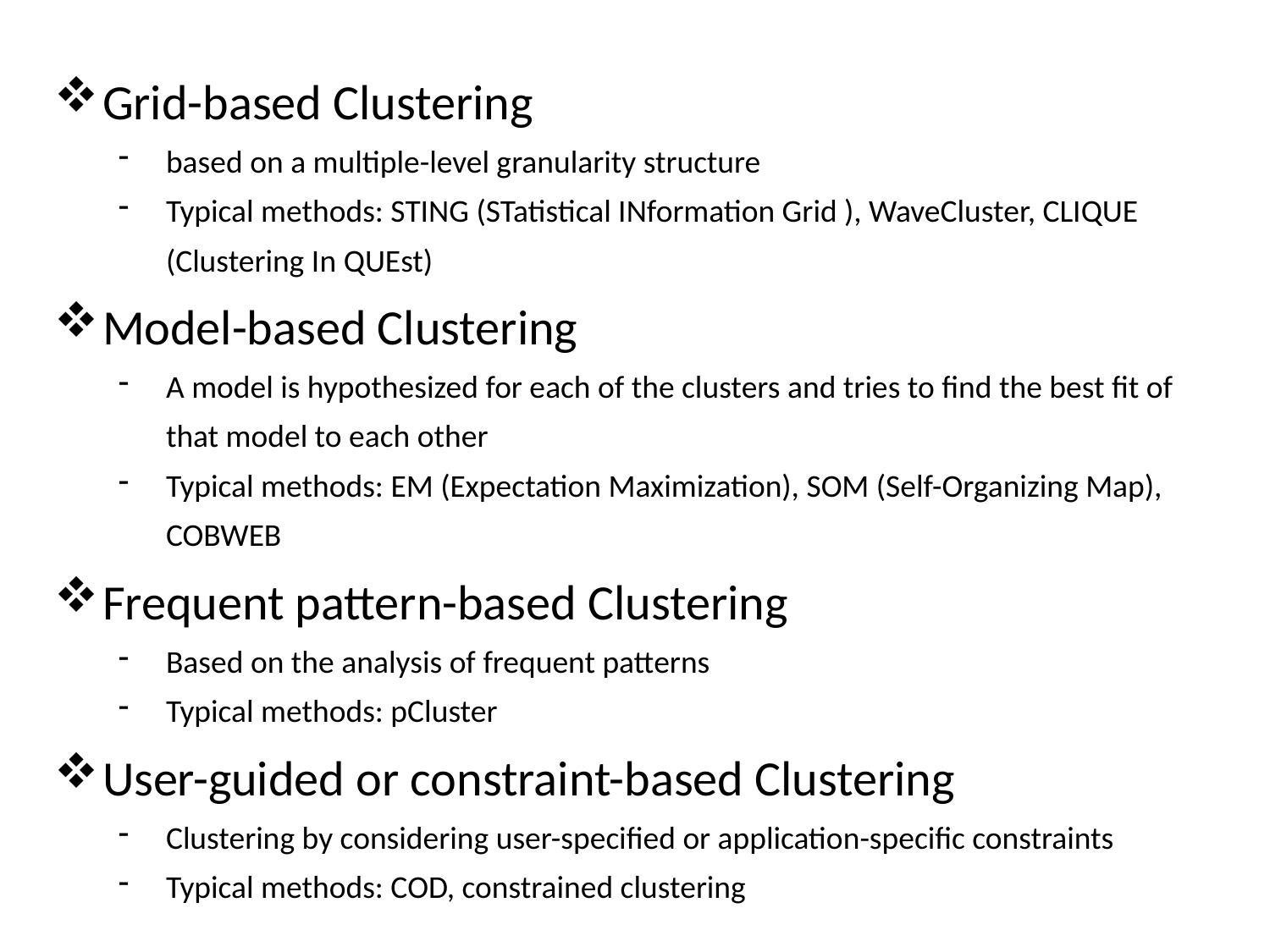

Grid-based Clustering
based on a multiple-level granularity structure
Typical methods: STING (STatistical INformation Grid ), WaveCluster, CLIQUE (Clustering In QUEst)
Model-based Clustering
A model is hypothesized for each of the clusters and tries to find the best fit of that model to each other
Typical methods: EM (Expectation Maximization), SOM (Self-Organizing Map), COBWEB
Frequent pattern-based Clustering
Based on the analysis of frequent patterns
Typical methods: pCluster
User-guided or constraint-based Clustering
Clustering by considering user-specified or application-specific constraints
Typical methods: COD, constrained clustering